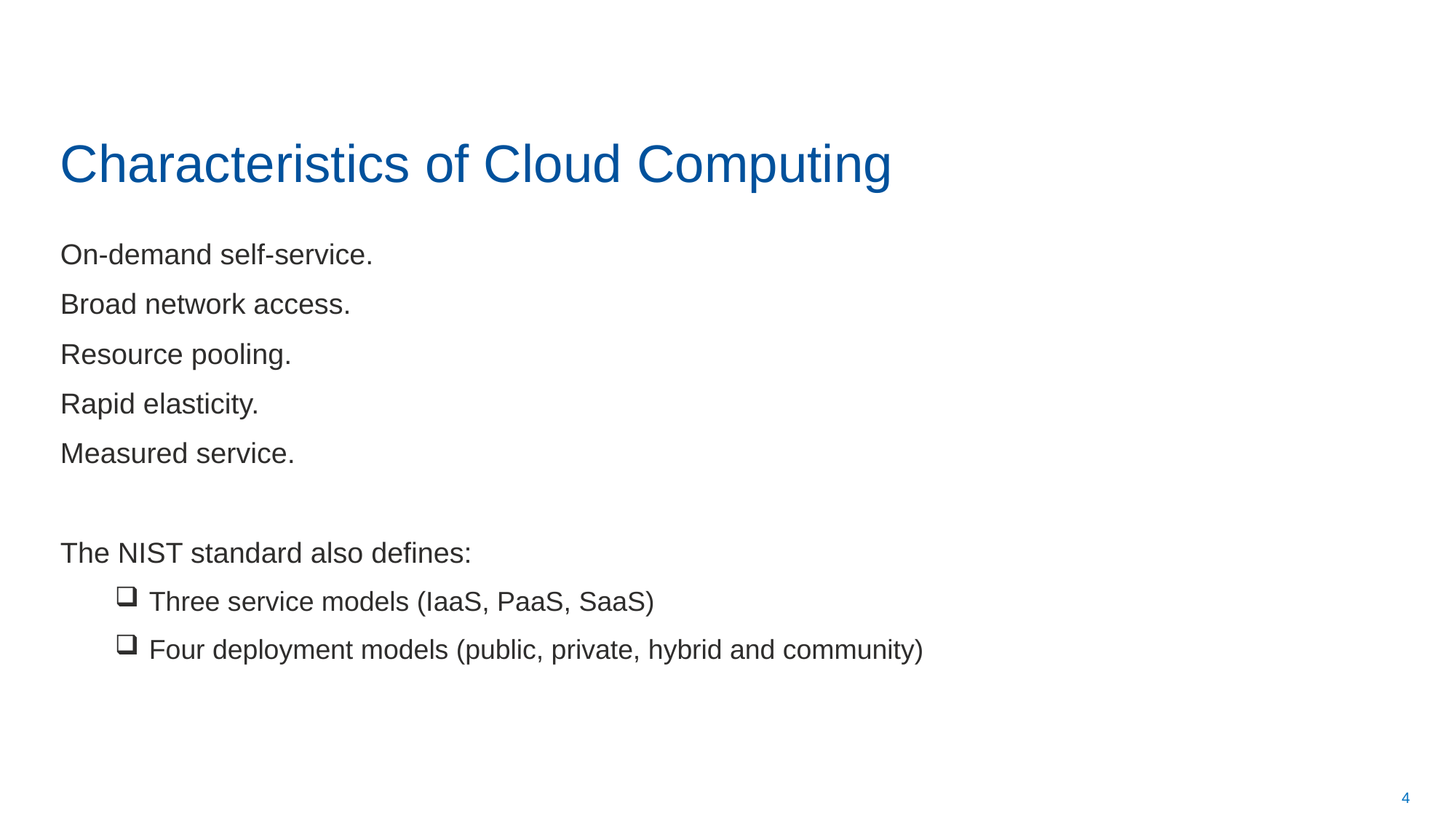

# Characteristics of Cloud Computing
On-demand self-service.
Broad network access.
Resource pooling.
Rapid elasticity.
Measured service.

The NIST standard also defines:
Three service models (IaaS, PaaS, SaaS)
Four deployment models (public, private, hybrid and community)